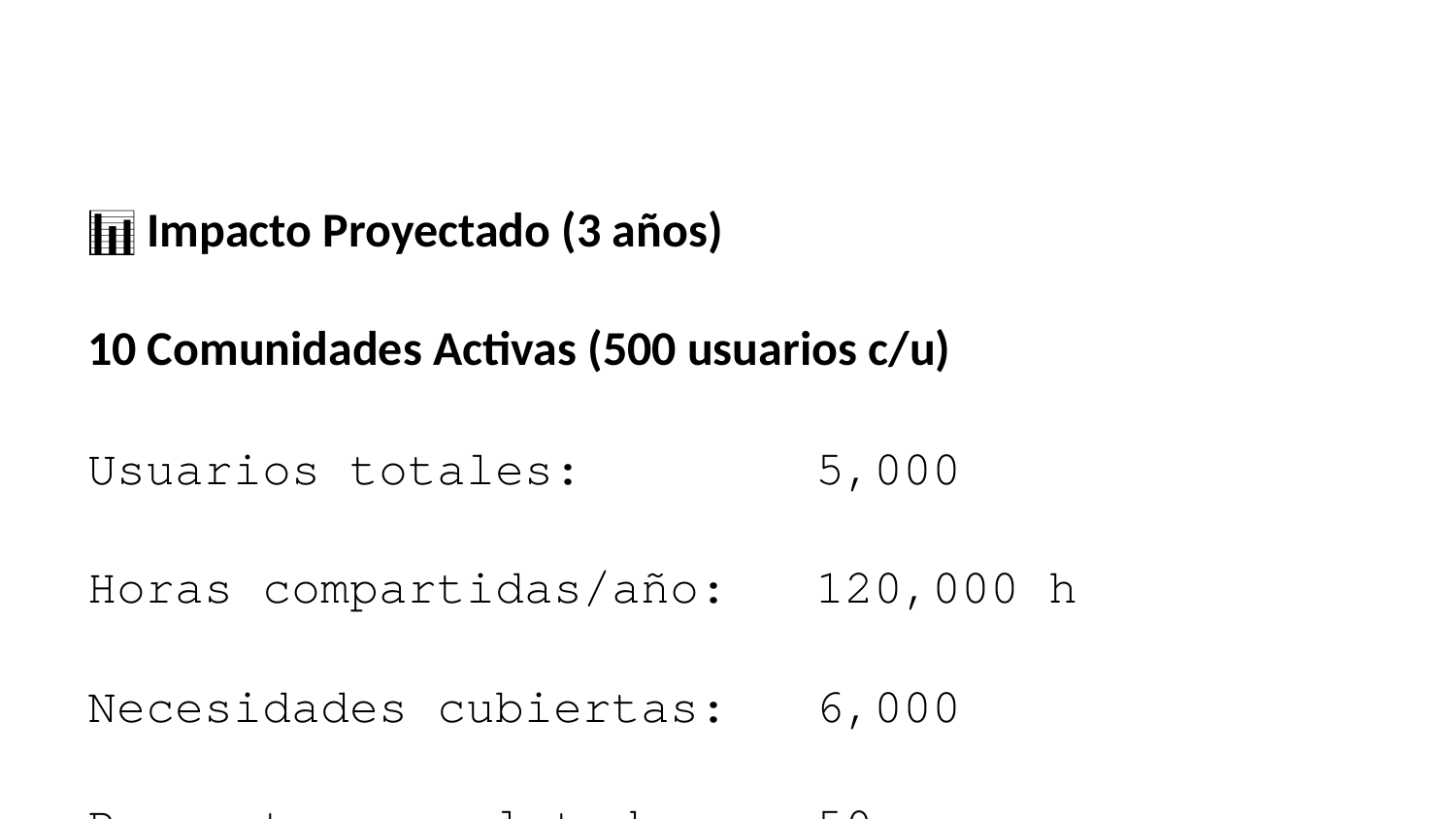

📊 Impacto Proyectado (3 años)
10 Comunidades Activas (500 usuarios c/u)
Usuarios totales:        5,000
Horas compartidas/año:   120,000 h
Necesidades cubiertas:   6,000
Proyectos completados:   50
Economía colaborativa:   2,500,000€
CO2 evitado:             150 toneladas